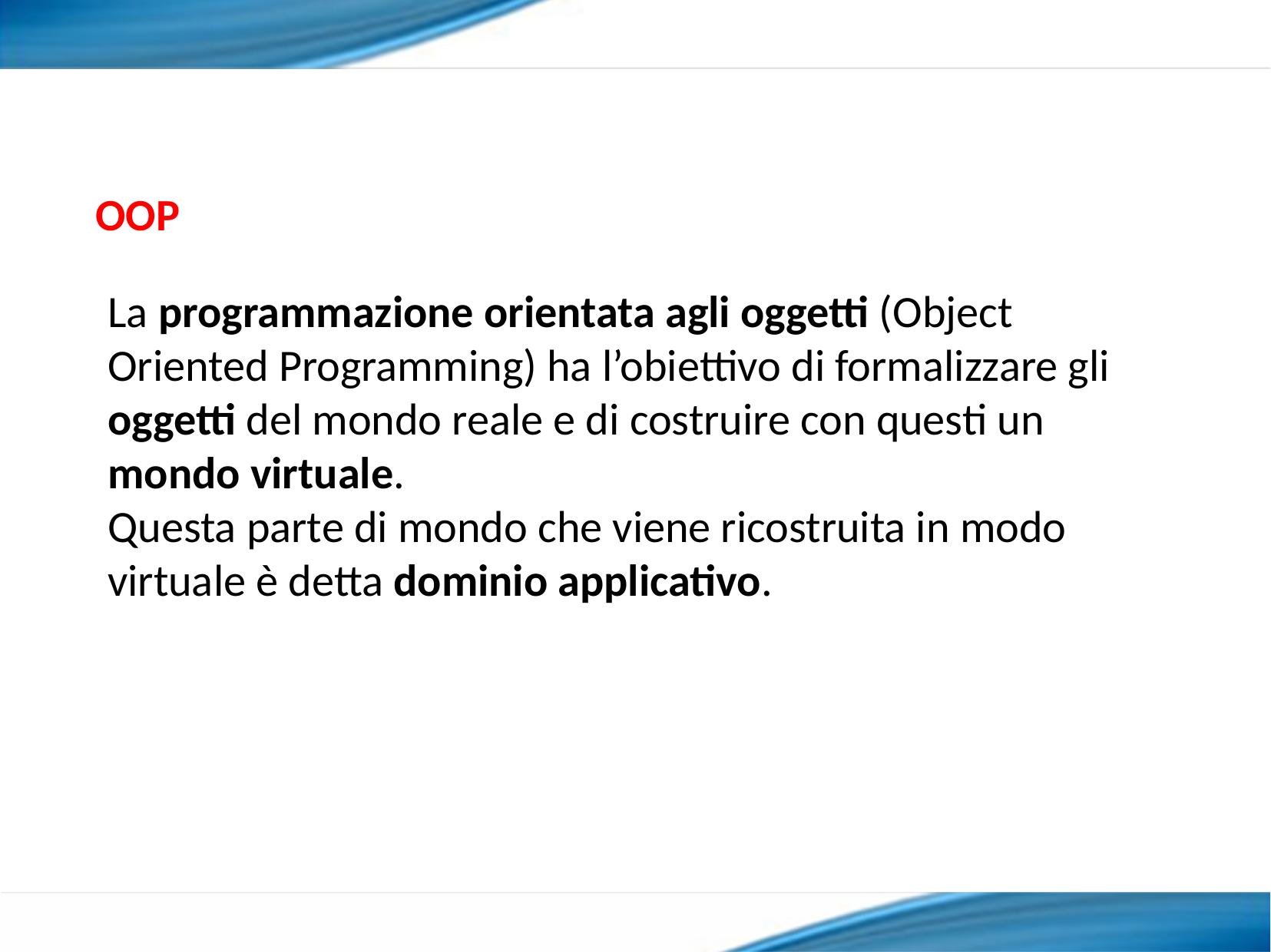

OOP
La programmazione orientata agli oggetti (Object Oriented Programming) ha l’obiettivo di formalizzare gli oggetti del mondo reale e di costruire con questi un mondo virtuale.
Questa parte di mondo che viene ricostruita in modo virtuale è detta dominio applicativo.